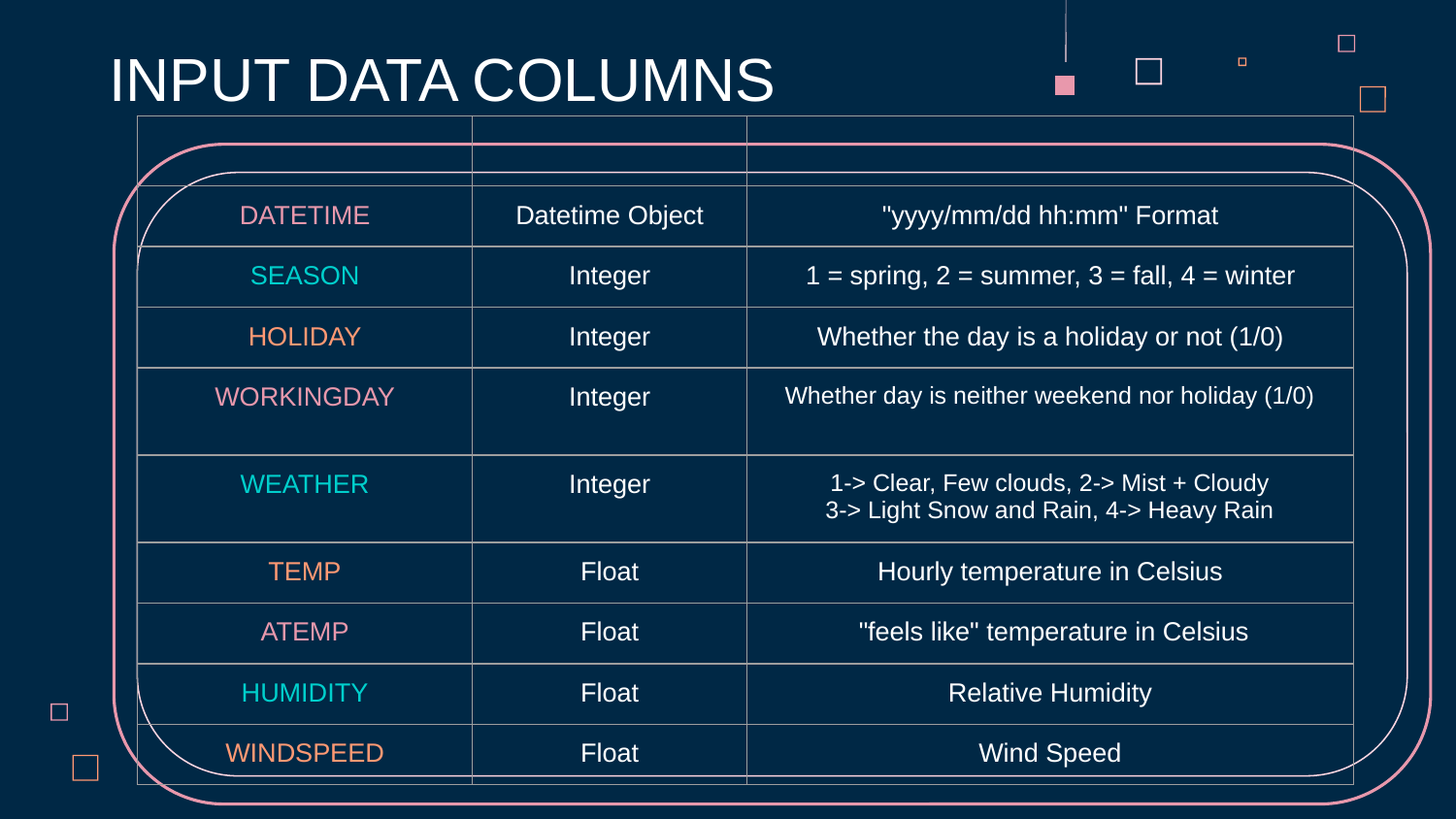

# INPUT DATA COLUMNS
|  |  |  |
| --- | --- | --- |
| DATETIME | Datetime Object | "yyyy/mm/dd hh:mm" Format |
| SEASON | Integer | 1 = spring, 2 = summer, 3 = fall, 4 = winter |
| HOLIDAY | Integer | Whether the day is a holiday or not (1/0) |
| WORKINGDAY | Integer | Whether day is neither weekend nor holiday (1/0) |
| WEATHER | Integer | 1-> Clear, Few clouds, 2-> Mist + Cloudy 3-> Light Snow and Rain, 4-> Heavy Rain |
| TEMP | Float | Hourly temperature in Celsius |
| ATEMP | Float | "feels like" temperature in Celsius |
| HUMIDITY | Float | Relative Humidity |
| WINDSPEED | Float | Wind Speed |